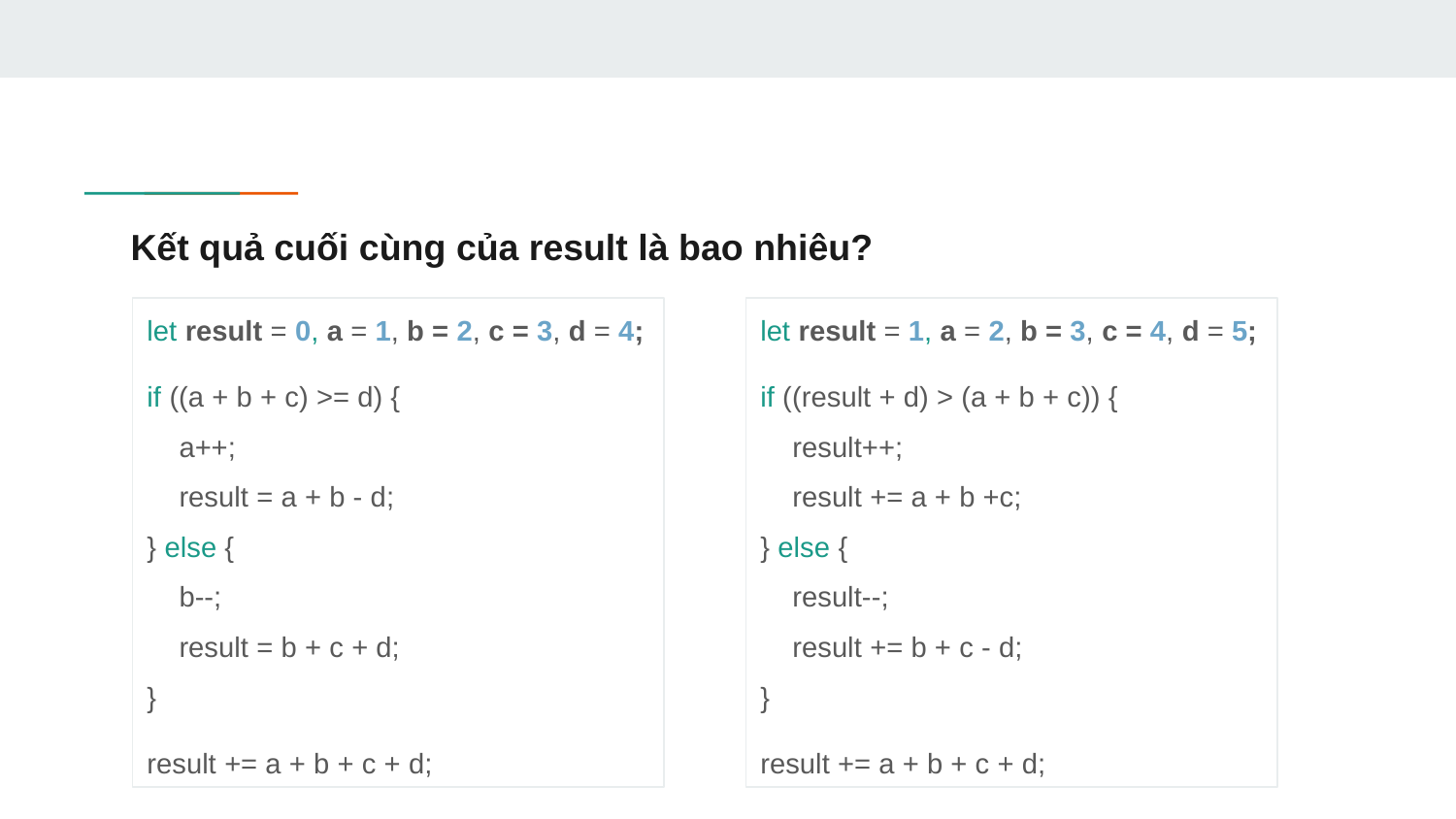

# Kết quả cuối cùng của result là bao nhiêu?
let result = 0, a = 1, b = 2, c = 3, d = 4;
if ((a + b + c) >= d) {
    a++;
    result = a + b - d;
} else {
    b--;
    result = b + c + d;
}
result += a + b + c + d;
let result = 1, a = 2, b = 3, c = 4, d = 5;
if ((result + d) > (a + b + c)) {
    result++;
    result += a + b +c;
} else {
    result--;
    result += b + c - d;
}
result += a + b + c + d;